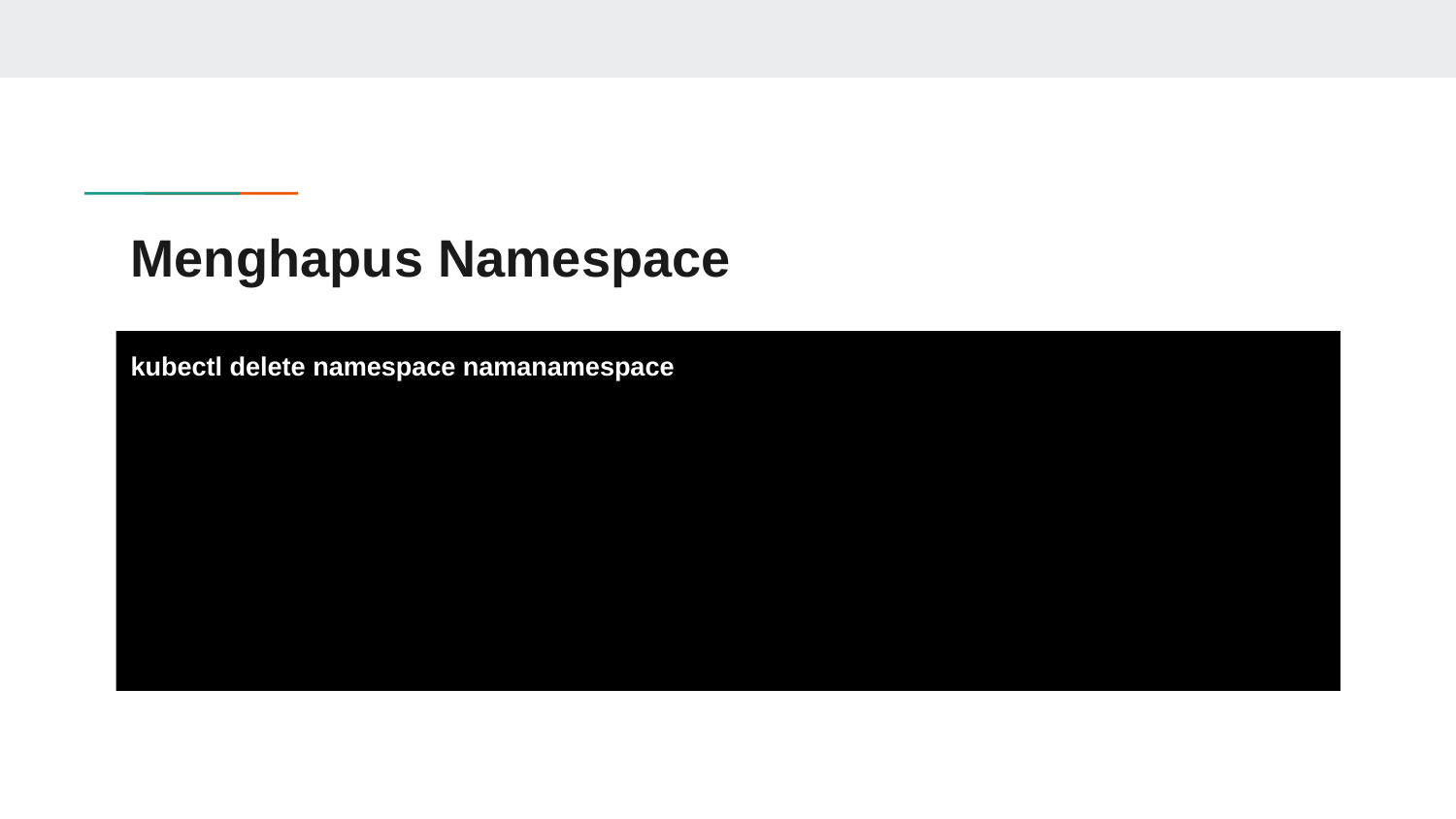

# Menghapus Namespace

kubectl delete namespace namanamespace